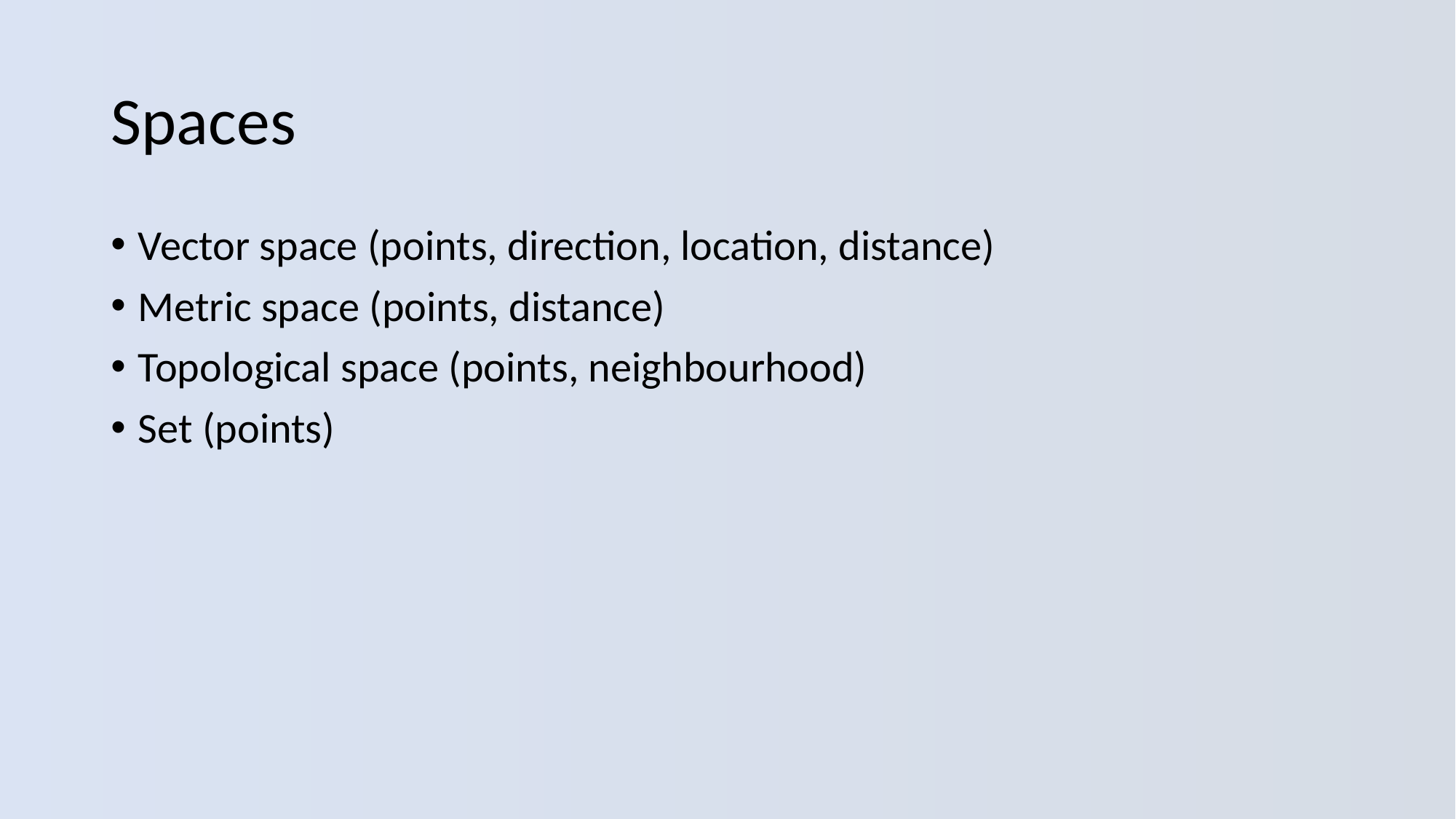

# Spaces
Vector space (points, direction, location, distance)
Metric space (points, distance)
Topological space (points, neighbourhood)
Set (points)